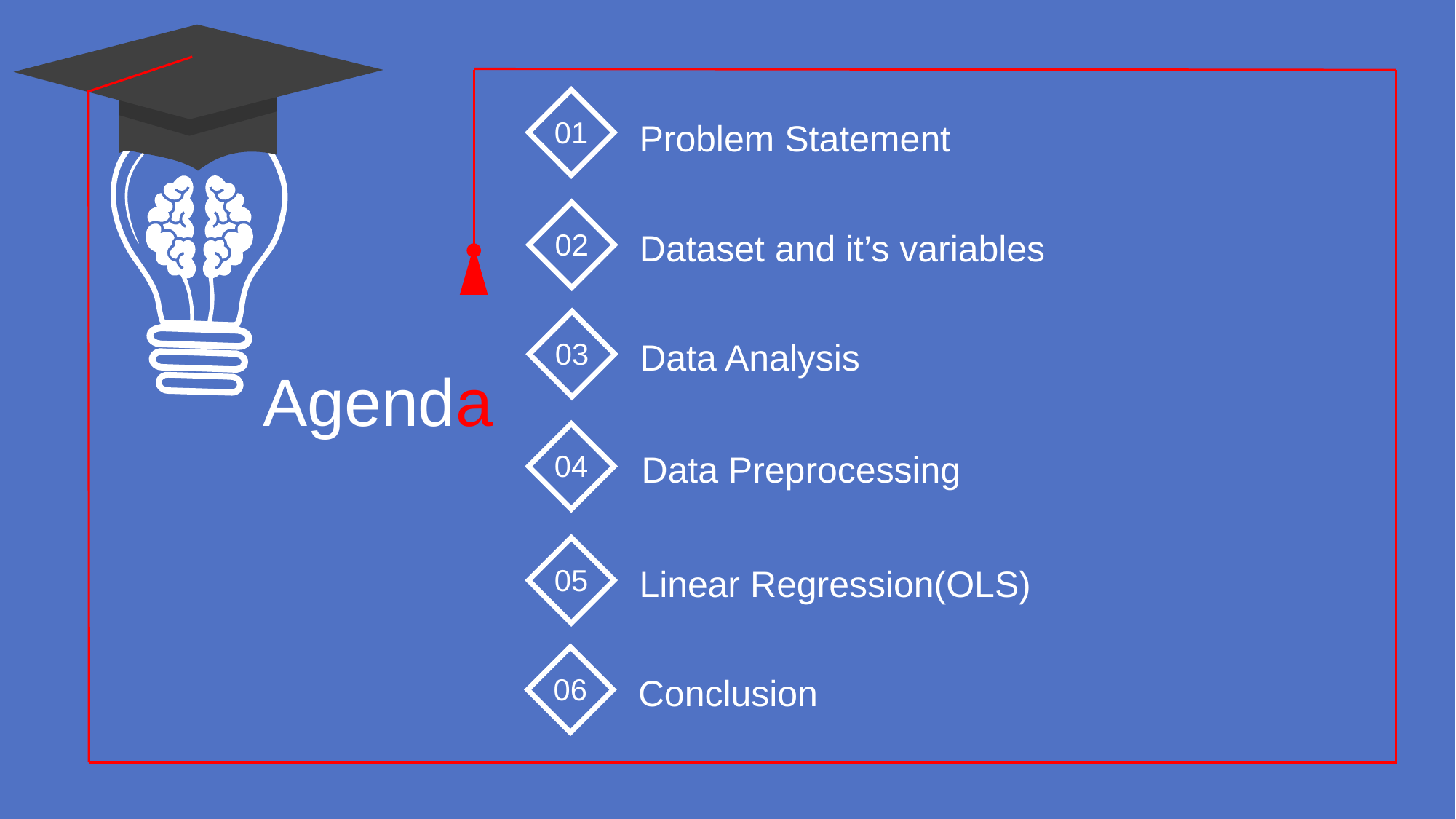

01
Problem Statement

02
Dataset and it’s variables

03
Data Analysis
Agenda

04
Data Preprocessing

05
Linear Regression(OLS)

06
Conclusion